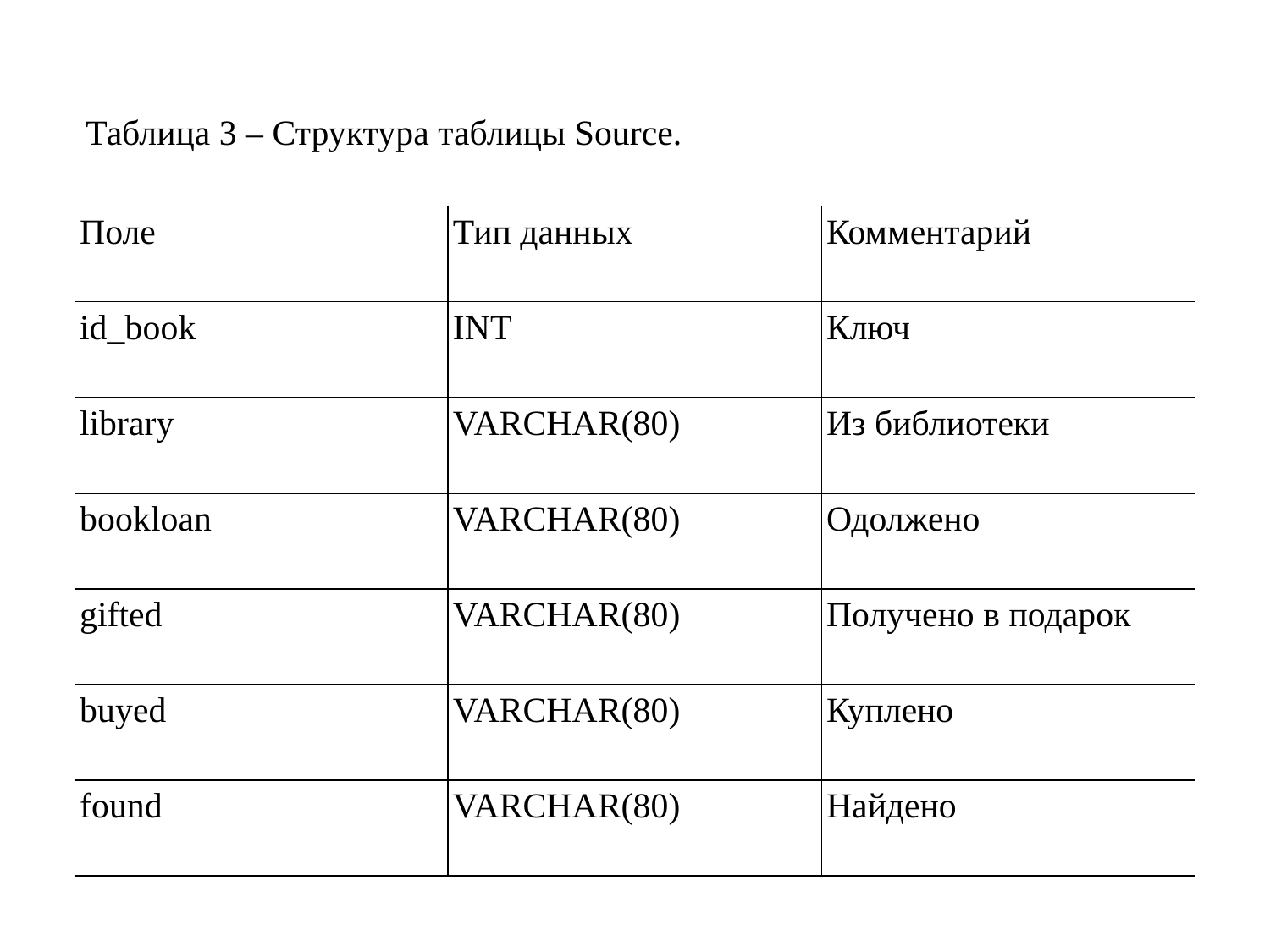

Таблица 3 – Структура таблицы Source.
| Поле | Тип данных | Комментарий |
| --- | --- | --- |
| id\_book | INT | Ключ |
| library | VARCHAR(80) | Из библиотеки |
| bookloan | VARCHAR(80) | Одолжено |
| gifted | VARCHAR(80) | Получено в подарок |
| buyed | VARCHAR(80) | Куплено |
| found | VARCHAR(80) | Найдено |